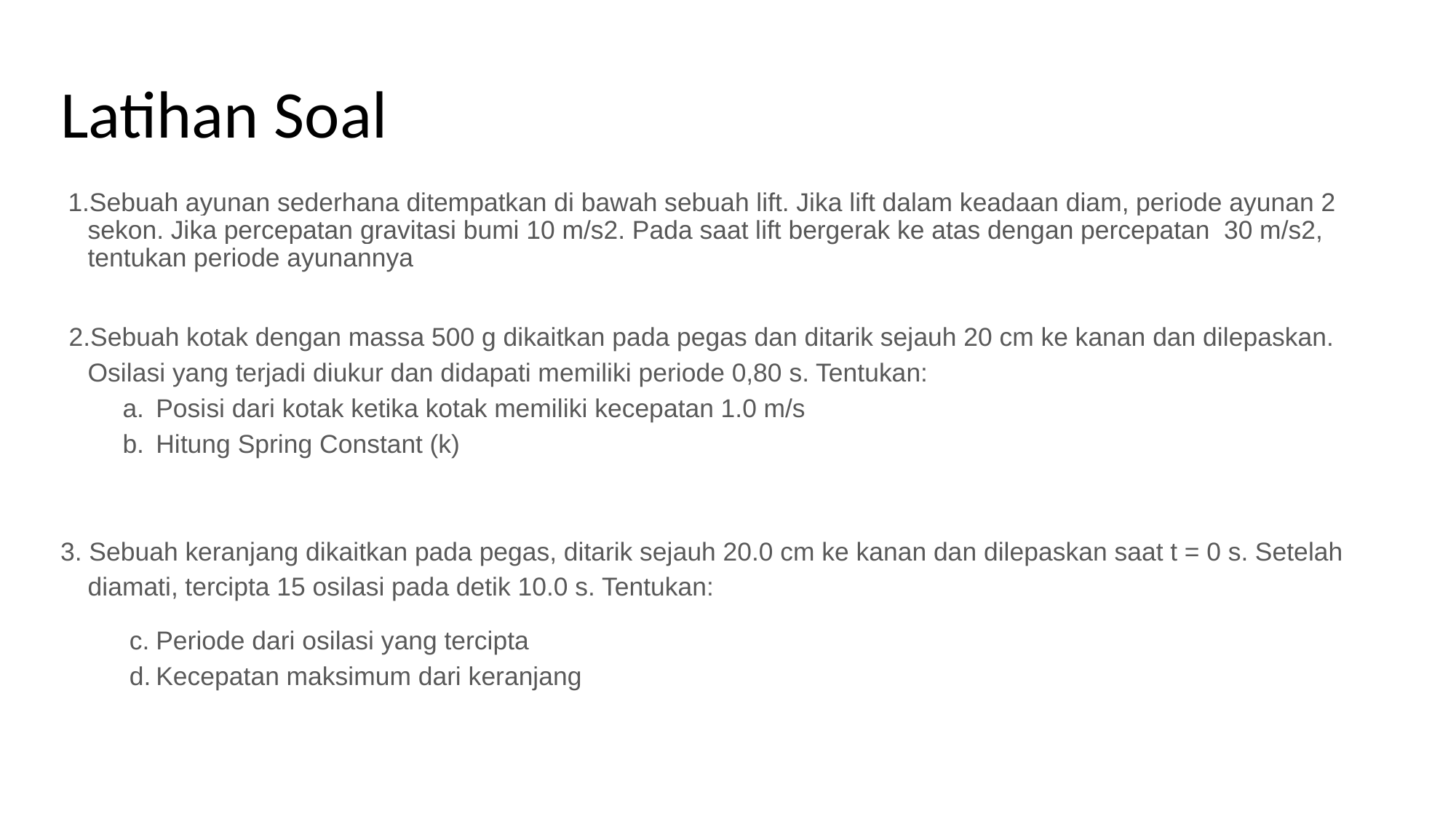

# Latihan Soal
Sebuah ayunan sederhana ditempatkan di bawah sebuah lift. Jika lift dalam keadaan diam, periode ayunan 2 sekon. Jika percepatan gravitasi bumi 10 m/s2. Pada saat lift bergerak ke atas dengan percepatan  30 m/s2, tentukan periode ayunannya

Sebuah kotak dengan massa 500 g dikaitkan pada pegas dan ditarik sejauh 20 cm ke kanan dan dilepaskan. Osilasi yang terjadi diukur dan didapati memiliki periode 0,80 s. Tentukan:
Posisi dari kotak ketika kotak memiliki kecepatan 1.0 m/s
Hitung Spring Constant (k)

3. Sebuah keranjang dikaitkan pada pegas, ditarik sejauh 20.0 cm ke kanan dan dilepaskan saat t = 0 s. Setelah diamati, tercipta 15 osilasi pada detik 10.0 s. Tentukan:
Periode dari osilasi yang tercipta
Kecepatan maksimum dari keranjang